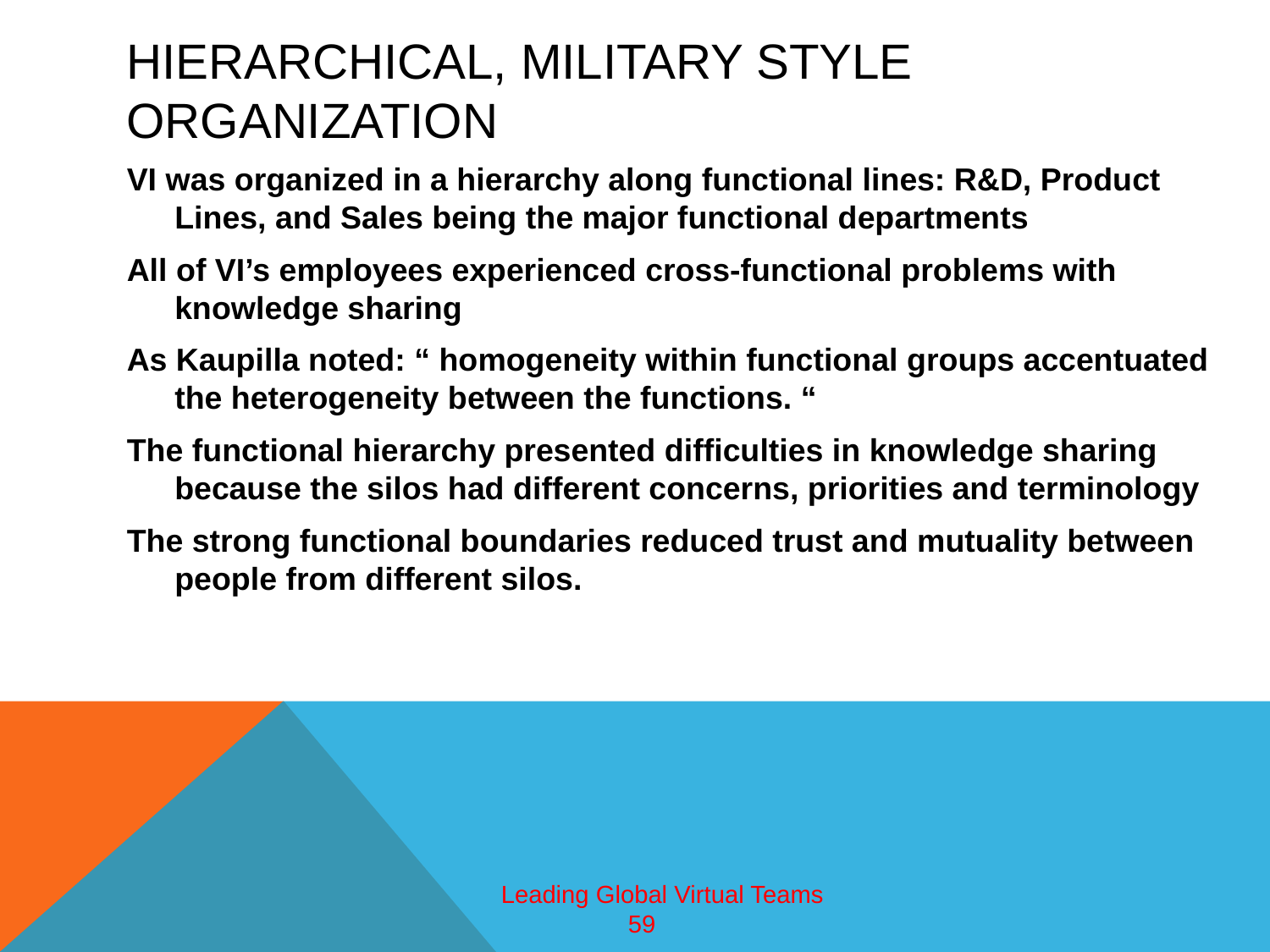

# Hierarchical, military style organization
VI was organized in a hierarchy along functional lines: R&D, Product Lines, and Sales being the major functional departments
All of VI’s employees experienced cross-functional problems with knowledge sharing
As Kaupilla noted: “ homogeneity within functional groups accentuated the heterogeneity between the functions. “
The functional hierarchy presented difficulties in knowledge sharing because the silos had different concerns, priorities and terminology
The strong functional boundaries reduced trust and mutuality between people from different silos.